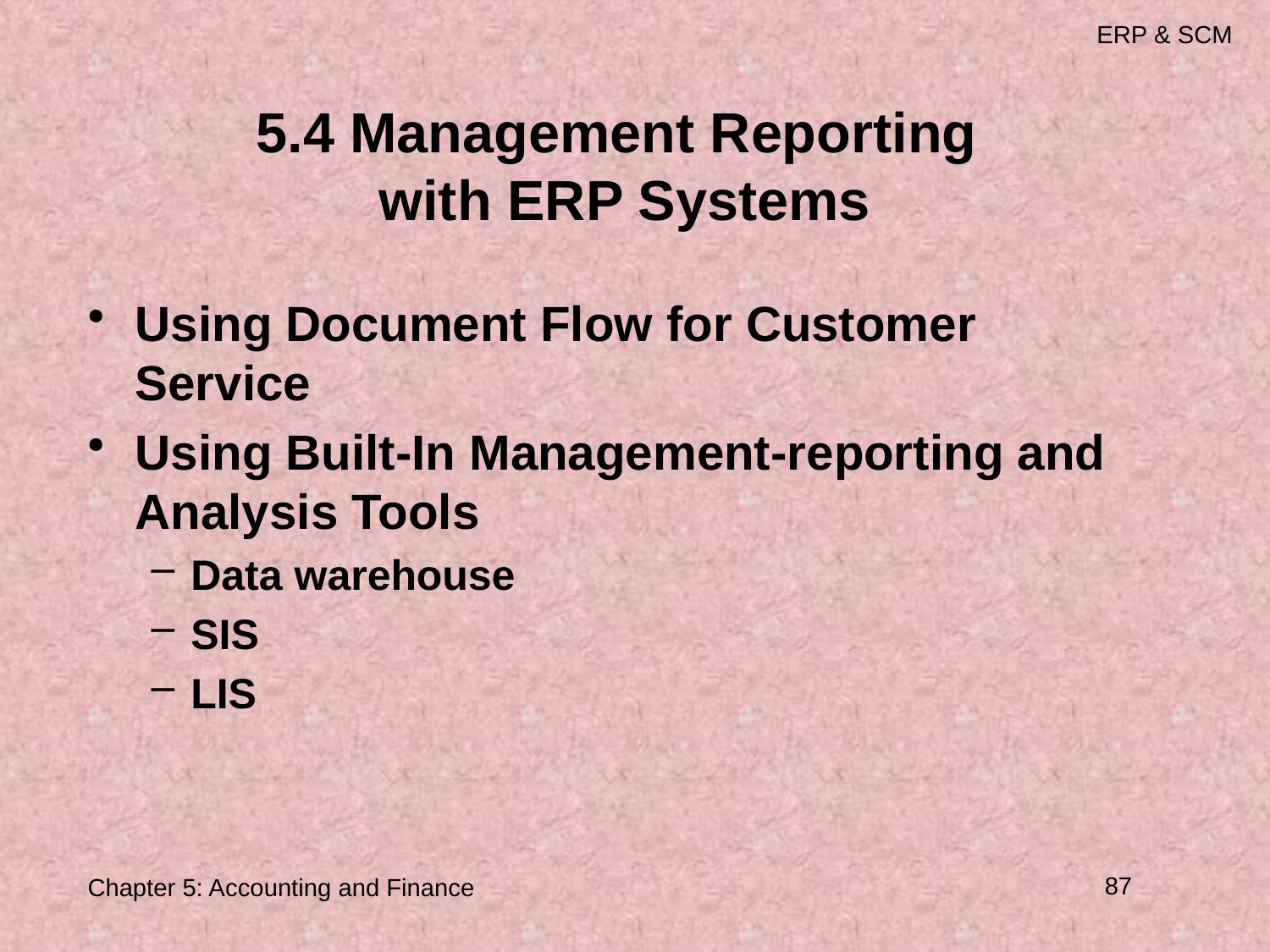

# 5.4 Management Reporting with ERP Systems
Using Document Flow for Customer Service
Using Built-In Management-reporting and Analysis Tools
Data warehouse
SIS
LIS
Chapter 5: Accounting and Finance